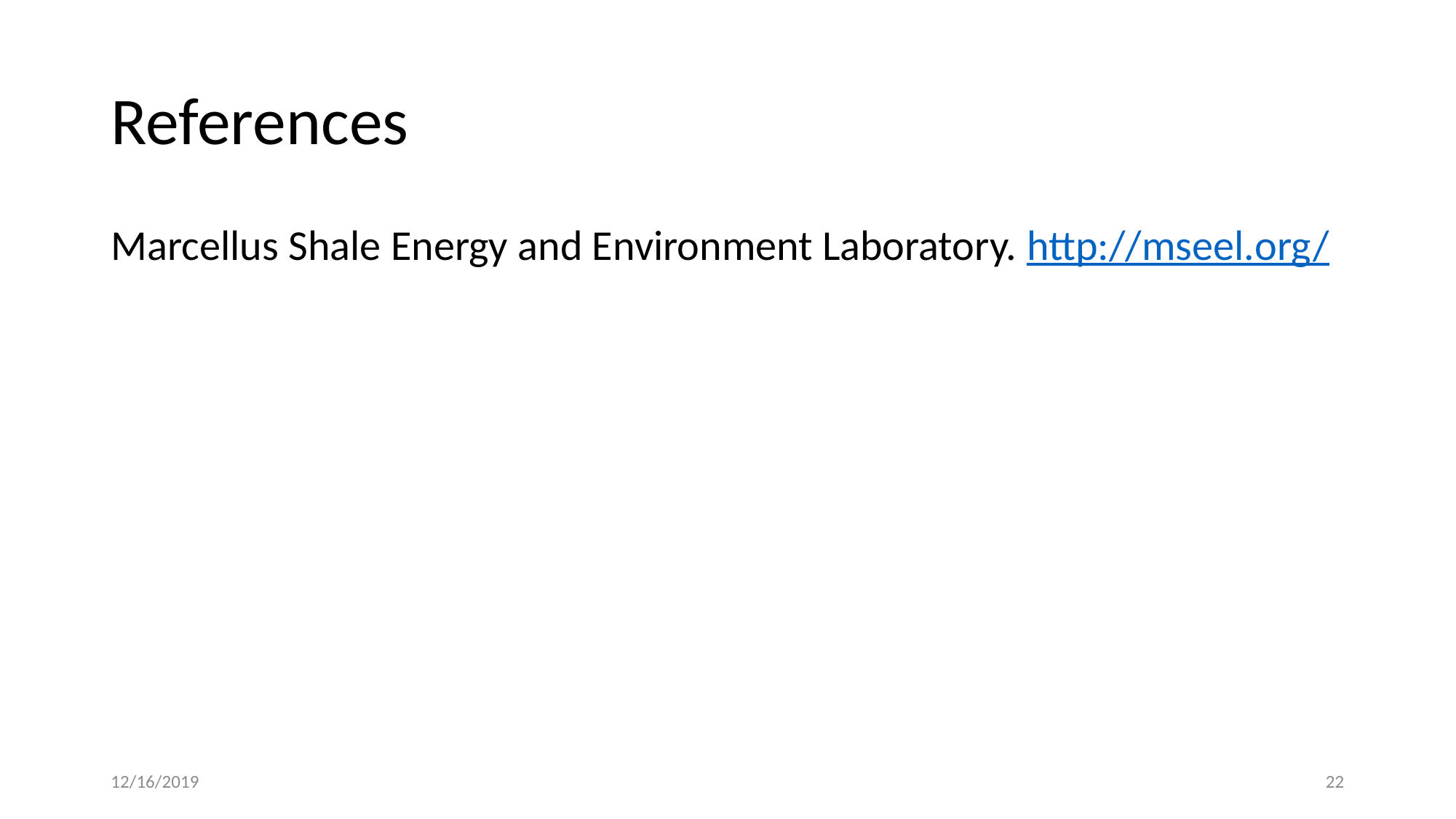

# References
Marcellus Shale Energy and Environment Laboratory. http://mseel.org/

12/16/2019
22